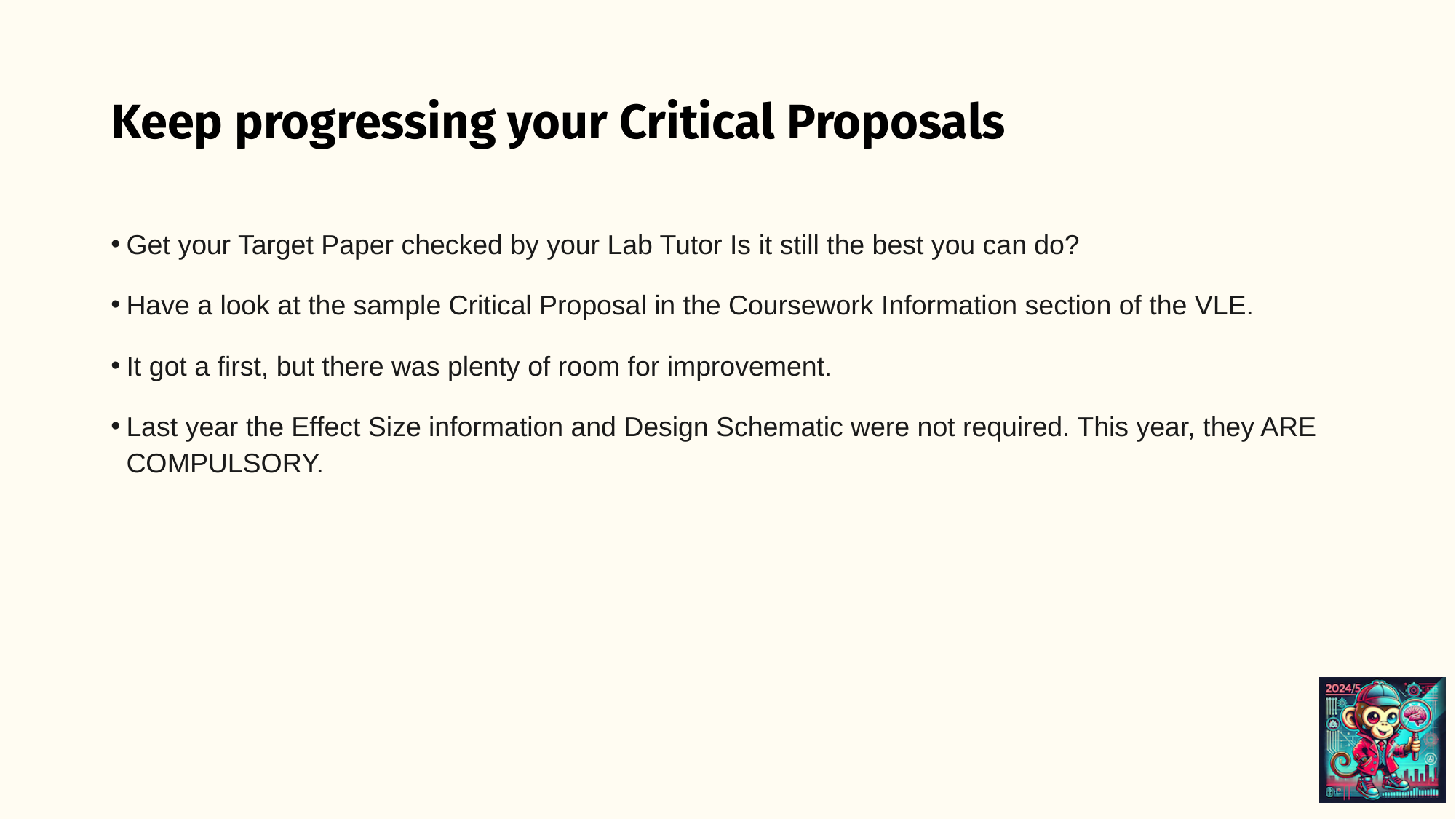

# Keep progressing your Critical Proposals
Get your Target Paper checked by your Lab Tutor Is it still the best you can do?
Have a look at the sample Critical Proposal in the Coursework Information section of the VLE.
It got a first, but there was plenty of room for improvement.
Last year the Effect Size information and Design Schematic were not required. This year, they ARE COMPULSORY.